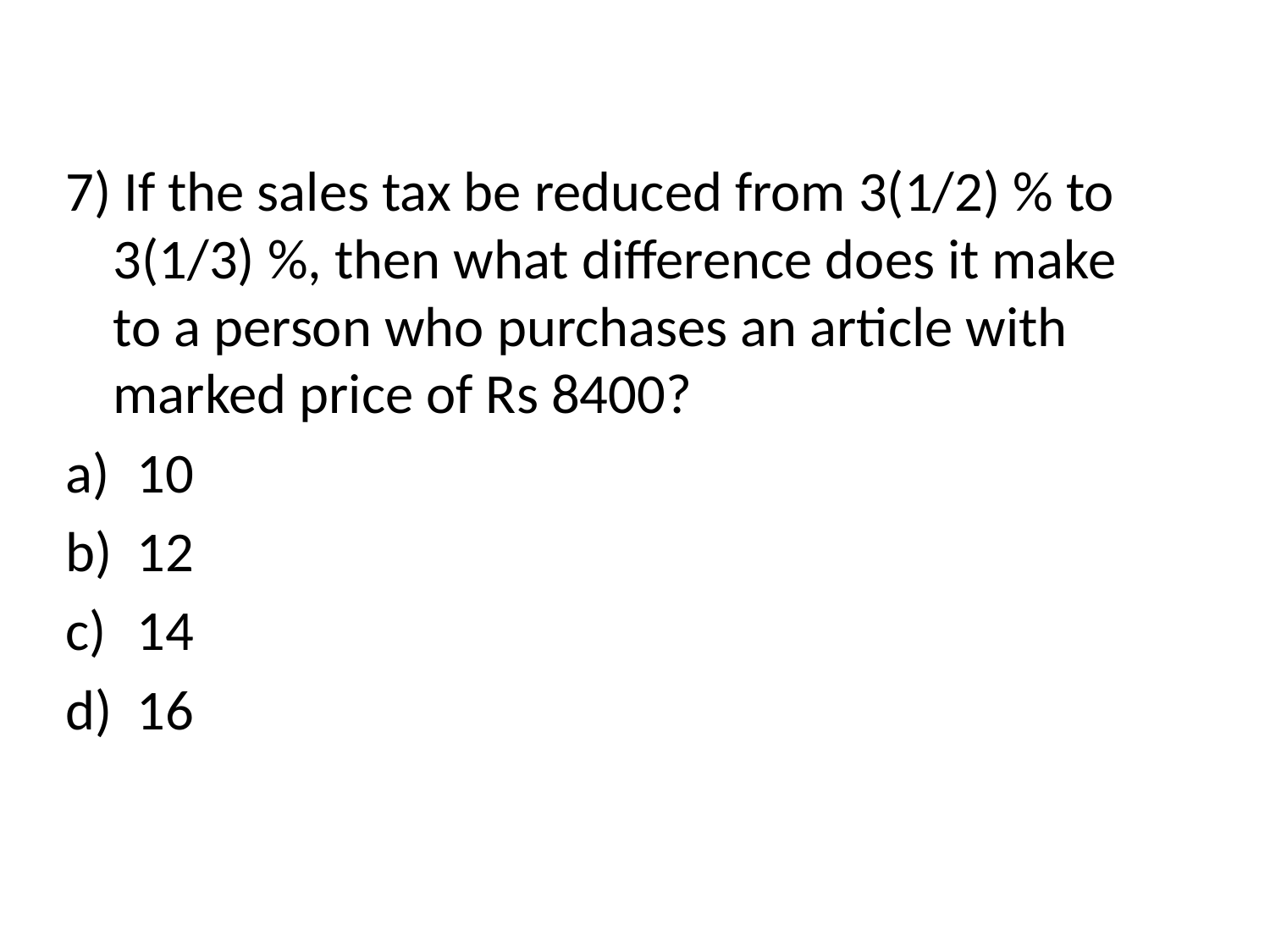

7) If the sales tax be reduced from 3(1/2) % to 3(1/3) %, then what difference does it make to a person who purchases an article with marked price of Rs 8400?
10
12
14
16